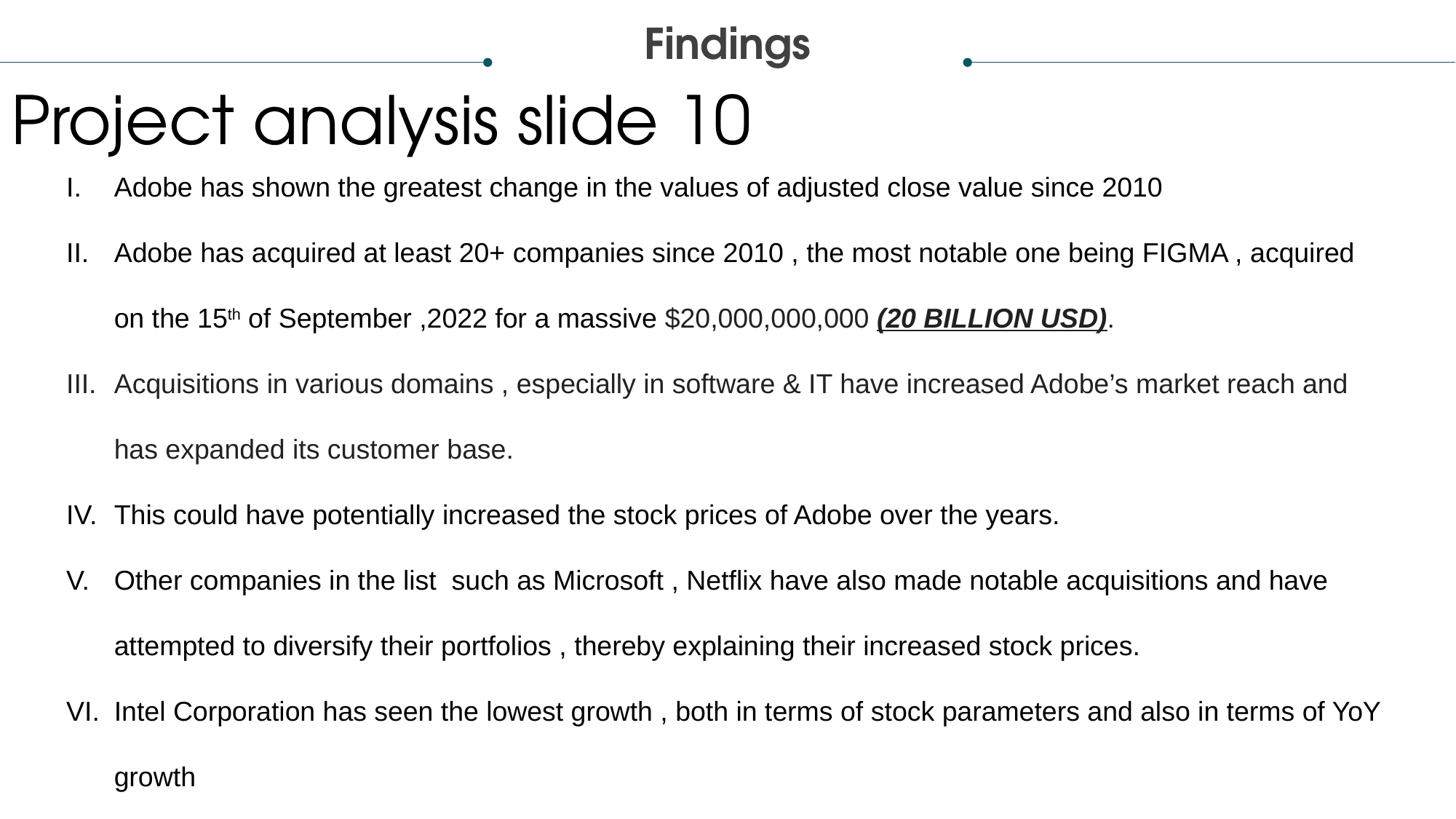

Findings
Project analysis slide 10
Adobe has shown the greatest change in the values of adjusted close value since 2010
Adobe has acquired at least 20+ companies since 2010 , the most notable one being FIGMA , acquired on the 15th of September ,2022 for a massive $20,000,000,000 (20 BILLION USD).
Acquisitions in various domains , especially in software & IT have increased Adobe’s market reach and has expanded its customer base.
This could have potentially increased the stock prices of Adobe over the years.
Other companies in the list  such as Microsoft , Netflix have also made notable acquisitions and have attempted to diversify their portfolios , thereby explaining their increased stock prices.
Intel Corporation has seen the lowest growth , both in terms of stock parameters and also in terms of YoY growth